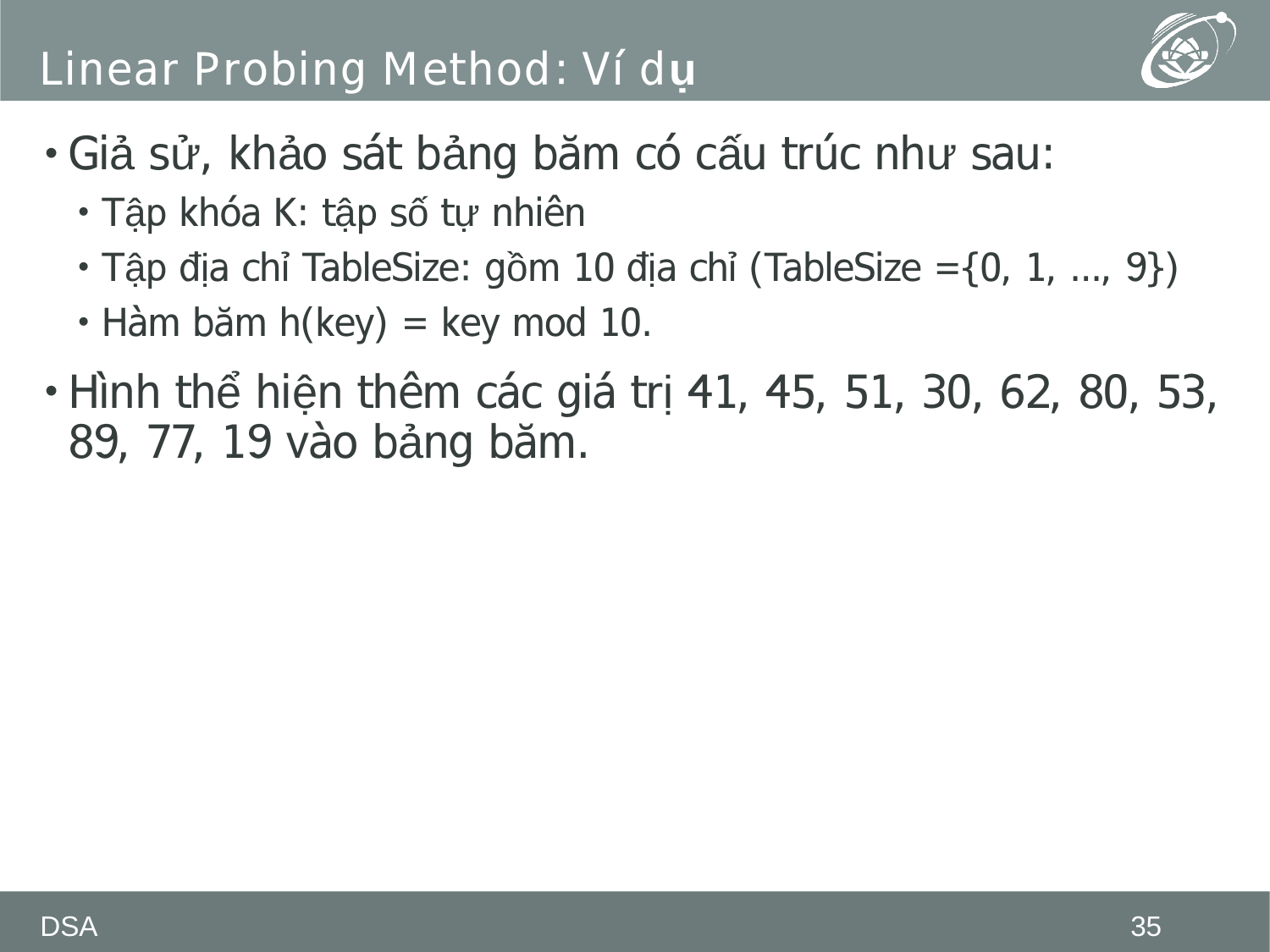

# Linear Probing Method: Ví dụ
Giả sử, khảo sát bảng băm có cấu trúc như sau:
Tập khóa K: tập số tự nhiên
Tập địa chỉ TableSize: gồm 10 địa chỉ (TableSize ={0, 1, …, 9})
Hàm băm h(key) = key mod 10.
Hình thể hiện thêm các giá trị 41, 45, 51, 30, 62, 80, 53, 89, 77, 19 vào bảng băm.

DSA
35